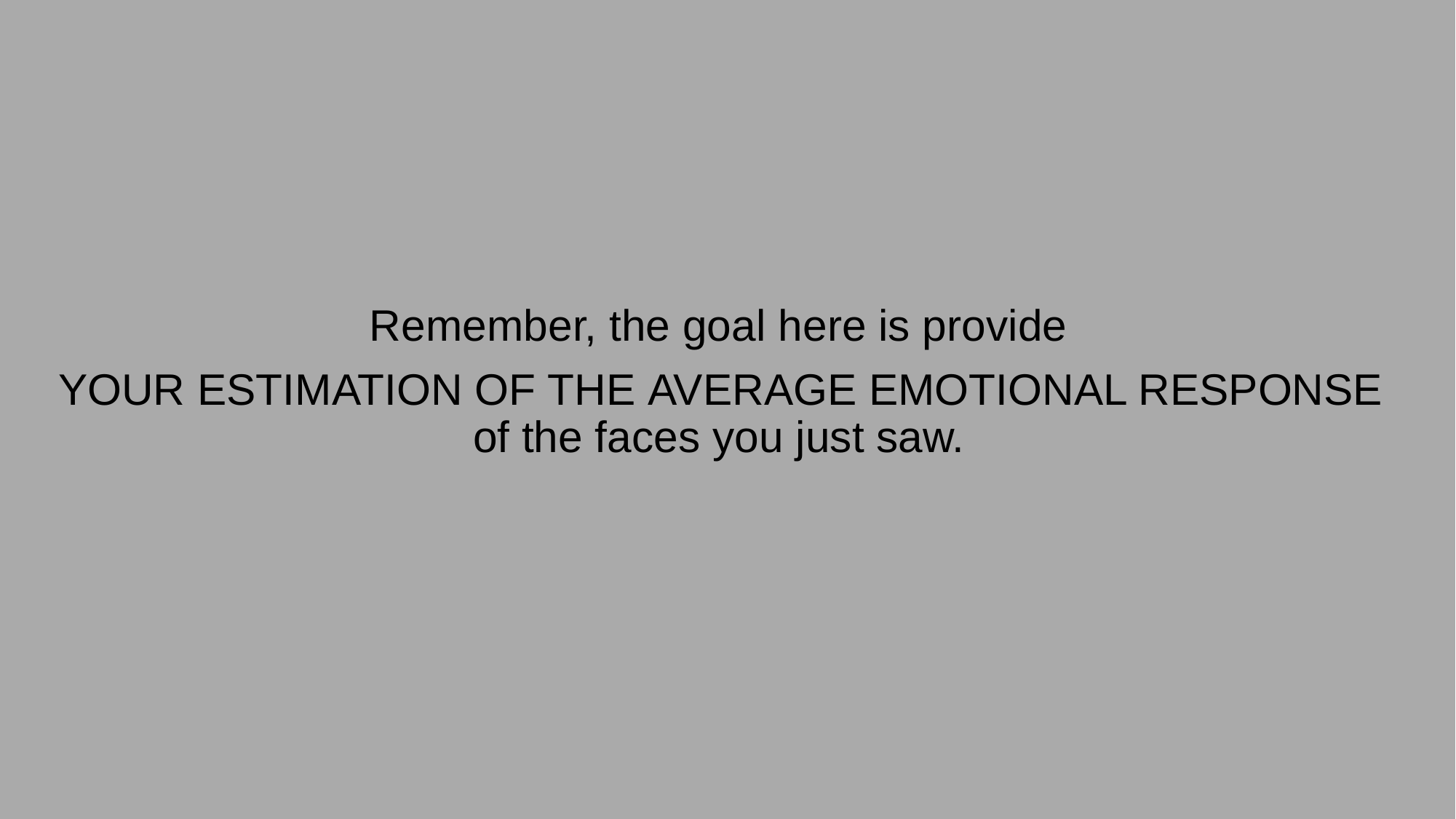

Remember, the goal here is provide

YOUR ESTIMATION OF THE AVERAGE EMOTIONAL RESPONSE
of the faces you just saw.